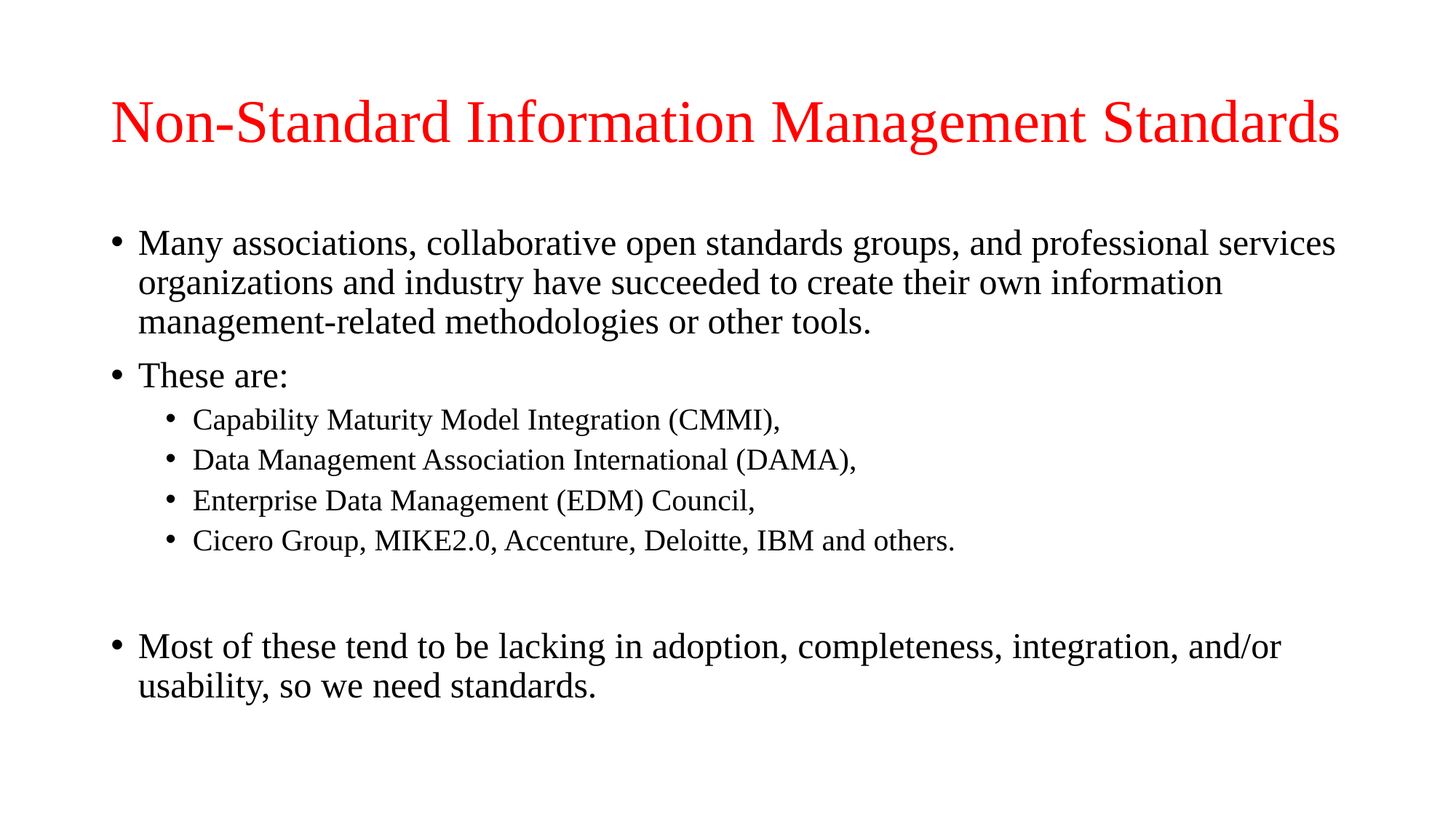

# Non-Standard Information Management Standards
Many associations, collaborative open standards groups, and professional services organizations and industry have succeeded to create their own information management-related methodologies or other tools.
These are:
Capability Maturity Model Integration (CMMI),
Data Management Association International (DAMA),
Enterprise Data Management (EDM) Council,
Cicero Group, MIKE2.0, Accenture, Deloitte, IBM and others.

Most of these tend to be lacking in adoption, completeness, integration, and/or usability, so we need standards.